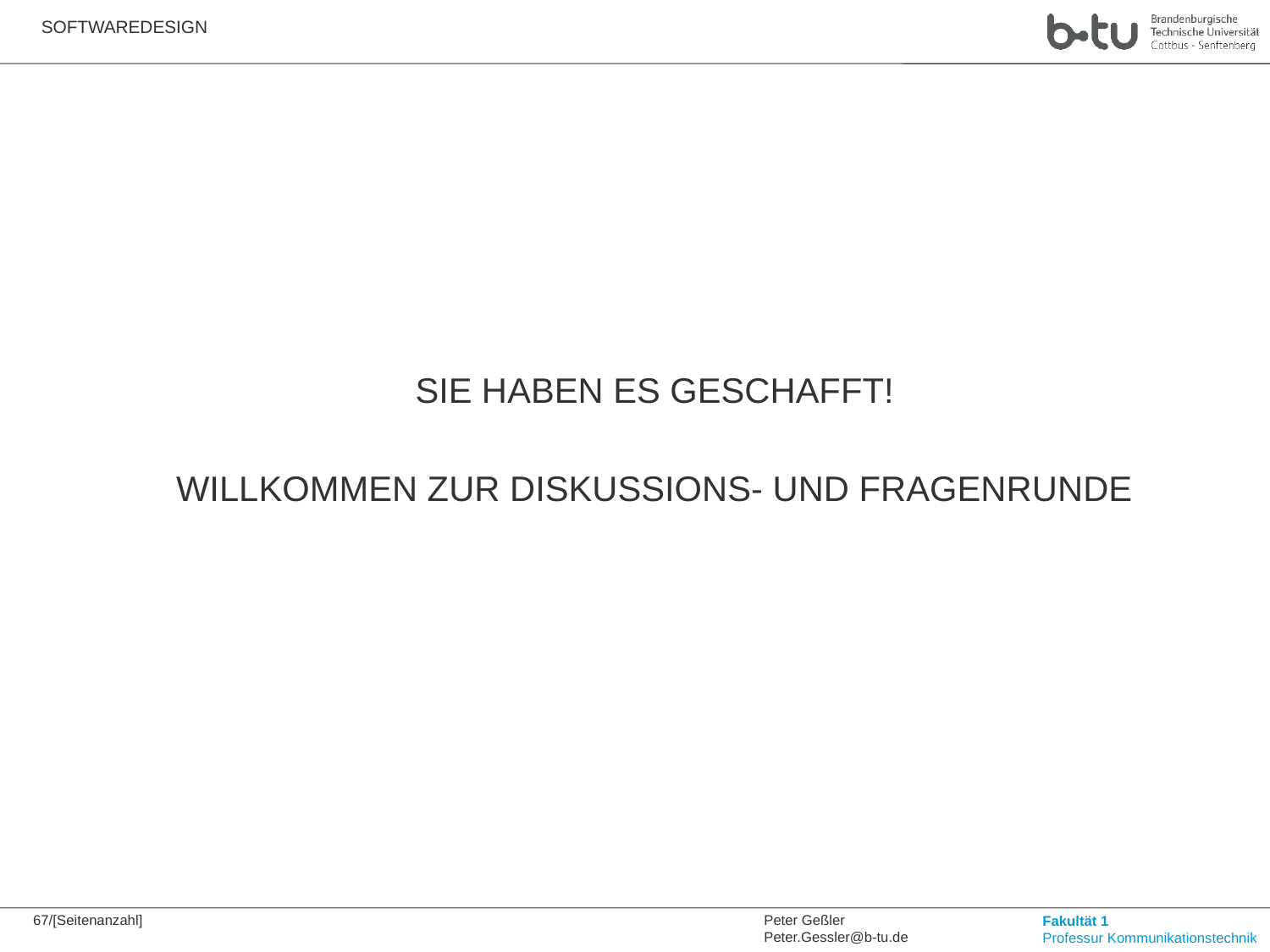

Sie haben es geschafft!

Willkommen zur diskussions- und fragenrunde